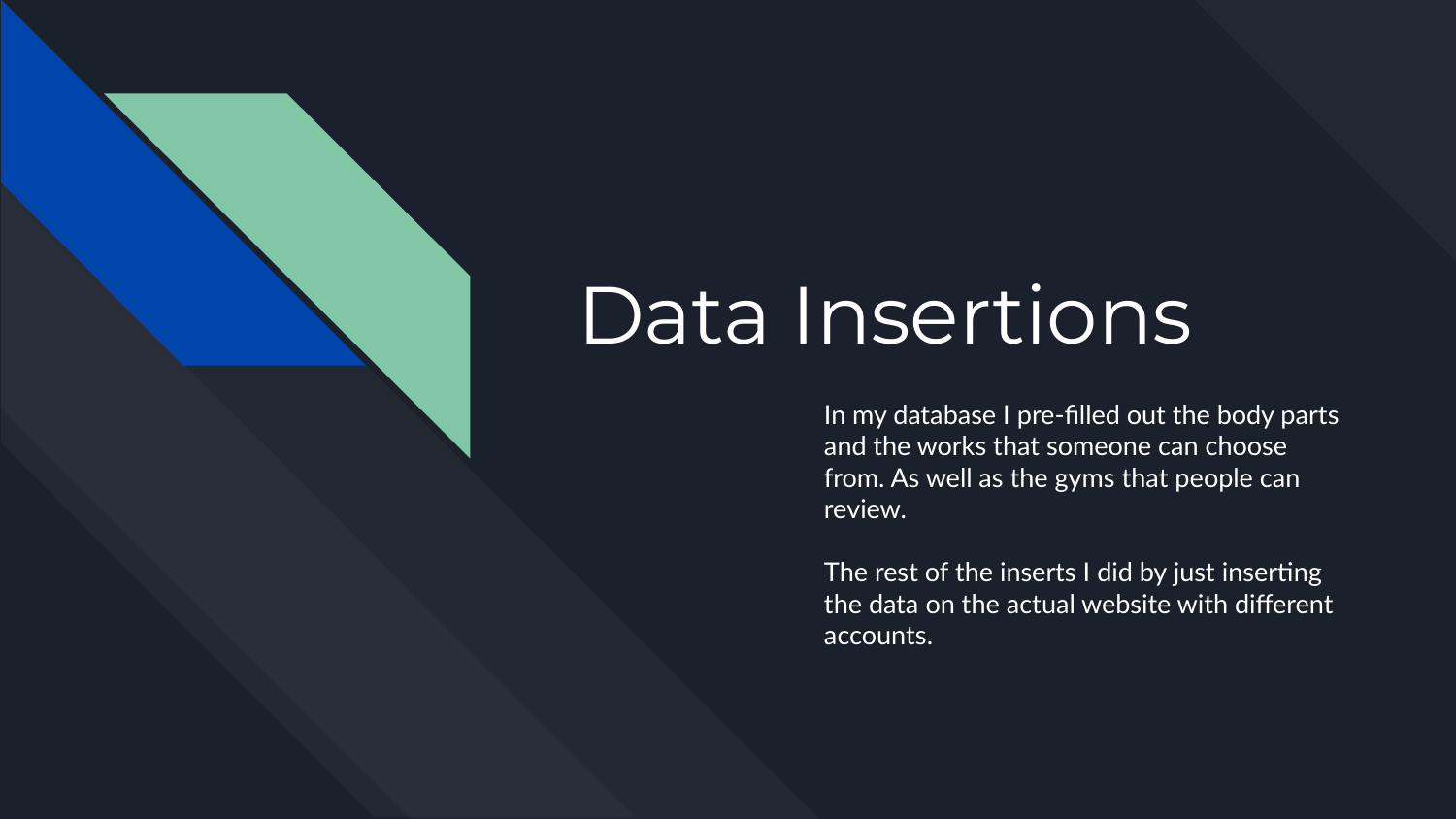

# Data Insertions
In my database I pre-filled out the body parts and the works that someone can choose from. As well as the gyms that people can review.

The rest of the inserts I did by just inserting the data on the actual website with different accounts.